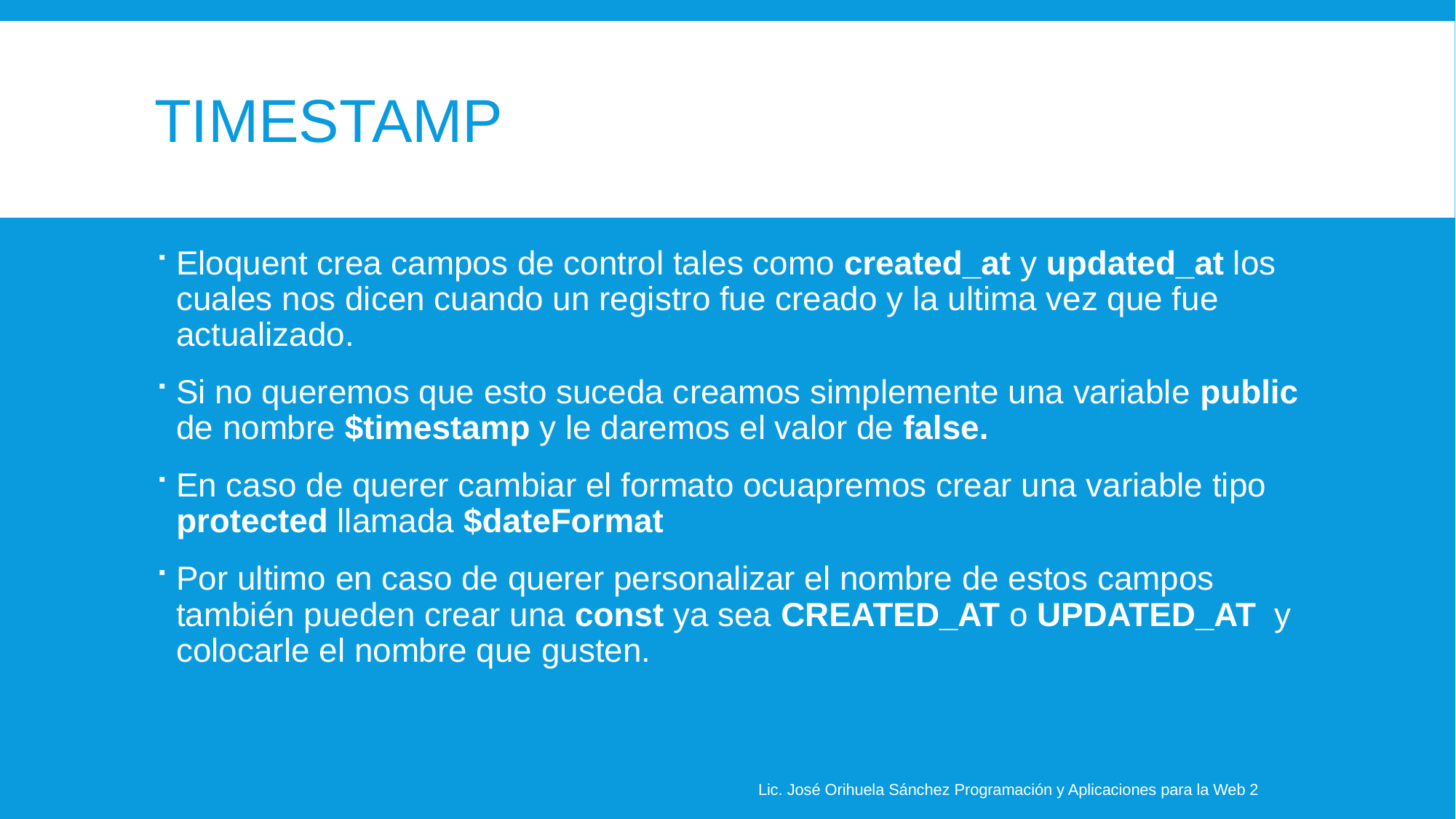

# Timestamp
Eloquent crea campos de control tales como created_at y updated_at los cuales nos dicen cuando un registro fue creado y la ultima vez que fue actualizado.
Si no queremos que esto suceda creamos simplemente una variable public de nombre $timestamp y le daremos el valor de false.
En caso de querer cambiar el formato ocuapremos crear una variable tipo protected llamada $dateFormat
Por ultimo en caso de querer personalizar el nombre de estos campos también pueden crear una const ya sea CREATED_AT o UPDATED_AT  y colocarle el nombre que gusten.
Lic. José Orihuela Sánchez Programación y Aplicaciones para la Web 2